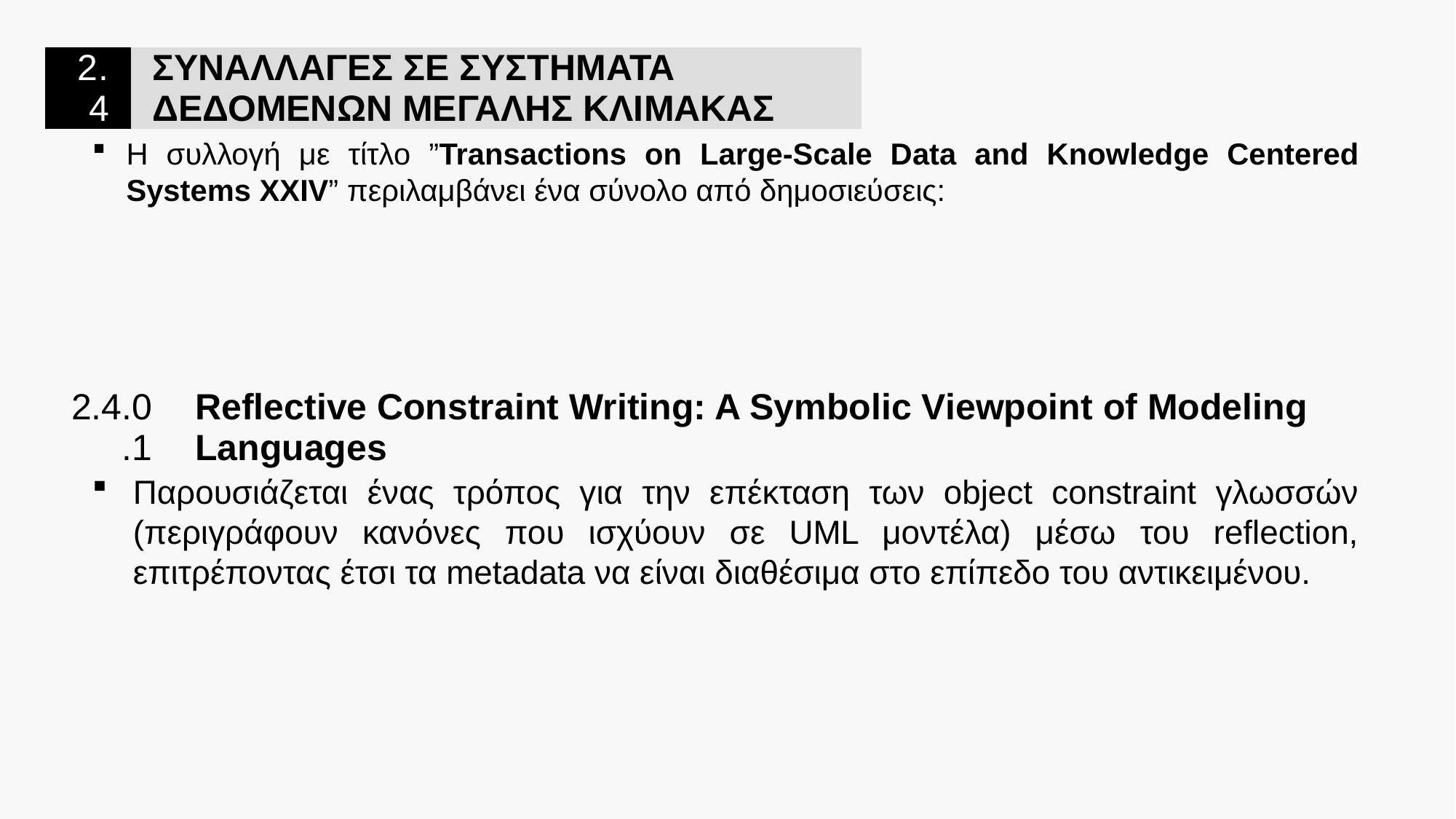

| 2.4 | ΣΥΝΑΛΛΑΓΕΣ ΣΕ ΣΥΣΤΗΜΑΤΑ ΔΕΔΟΜΕΝΩΝ ΜΕΓΑΛΗΣ ΚΛΙΜΑΚΑΣ |
| --- | --- |
Η συλλογή με τίτλο ”Transactions on Large-Scale Data and Knowledge Centered Systems XXIV” περιλαμβάνει ένα σύνολο από δημοσιεύσεις:
| 2.4.0.1 | Reflective Constraint Writing: A Symbolic Viewpoint of Modeling Languages |
| --- | --- |
Παρουσιάζεται ένας τρόπος για την επέκταση των object constraint γλωσσών (περιγράφουν κανόνες που ισχύουν σε UML μοντέλα) μέσω του reflection, επιτρέποντας έτσι τα metadata να είναι διαθέσιμα στο επίπεδο του αντικειμένου.